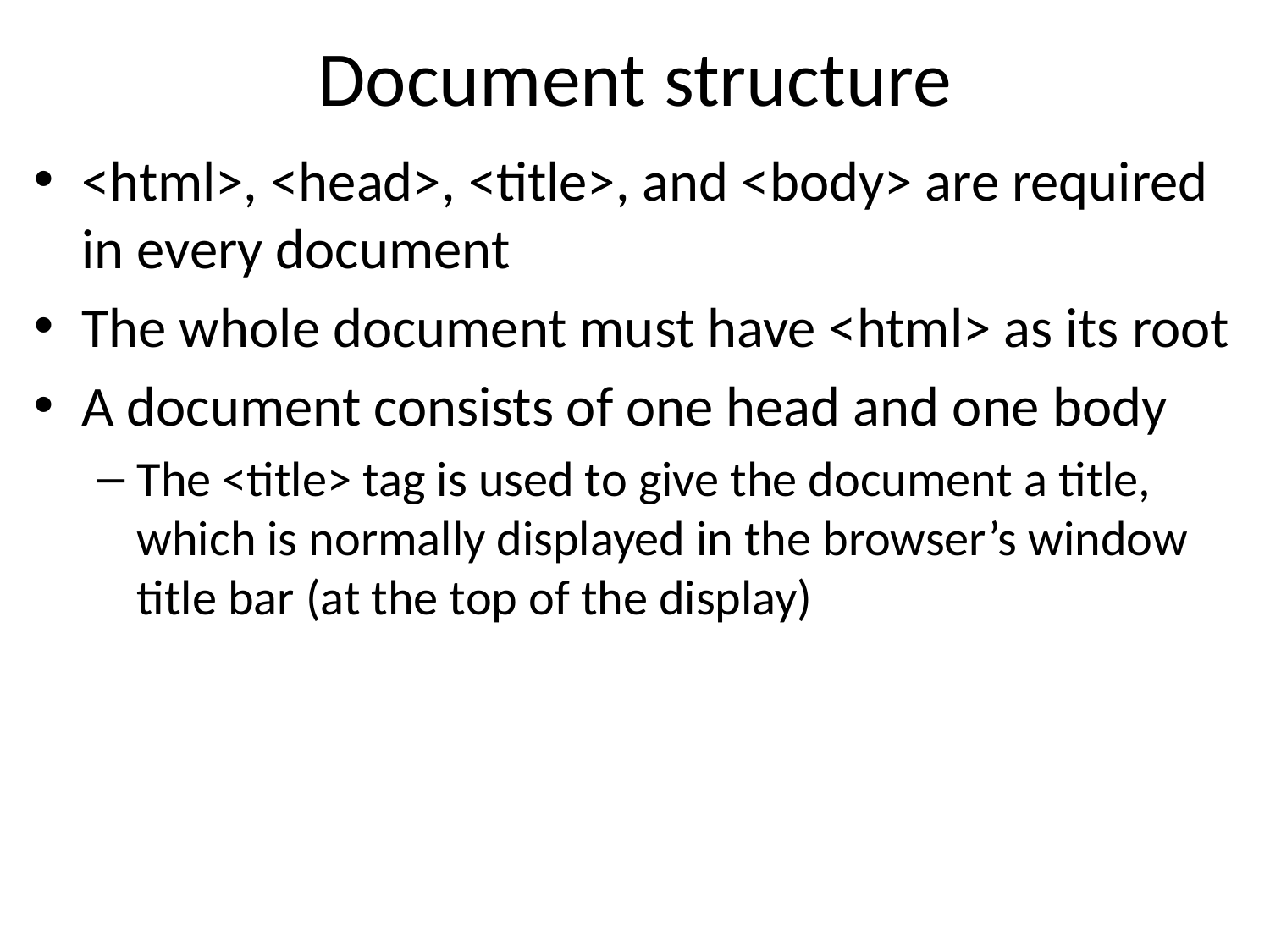

# Document structure
<html>, <head>, <title>, and <body> are required  in every document
The whole document must have <html> as its root
A document consists of one head and one body
The <title> tag is used to give the document a title, which is normally displayed in the browser’s window title bar (at the top of the display)